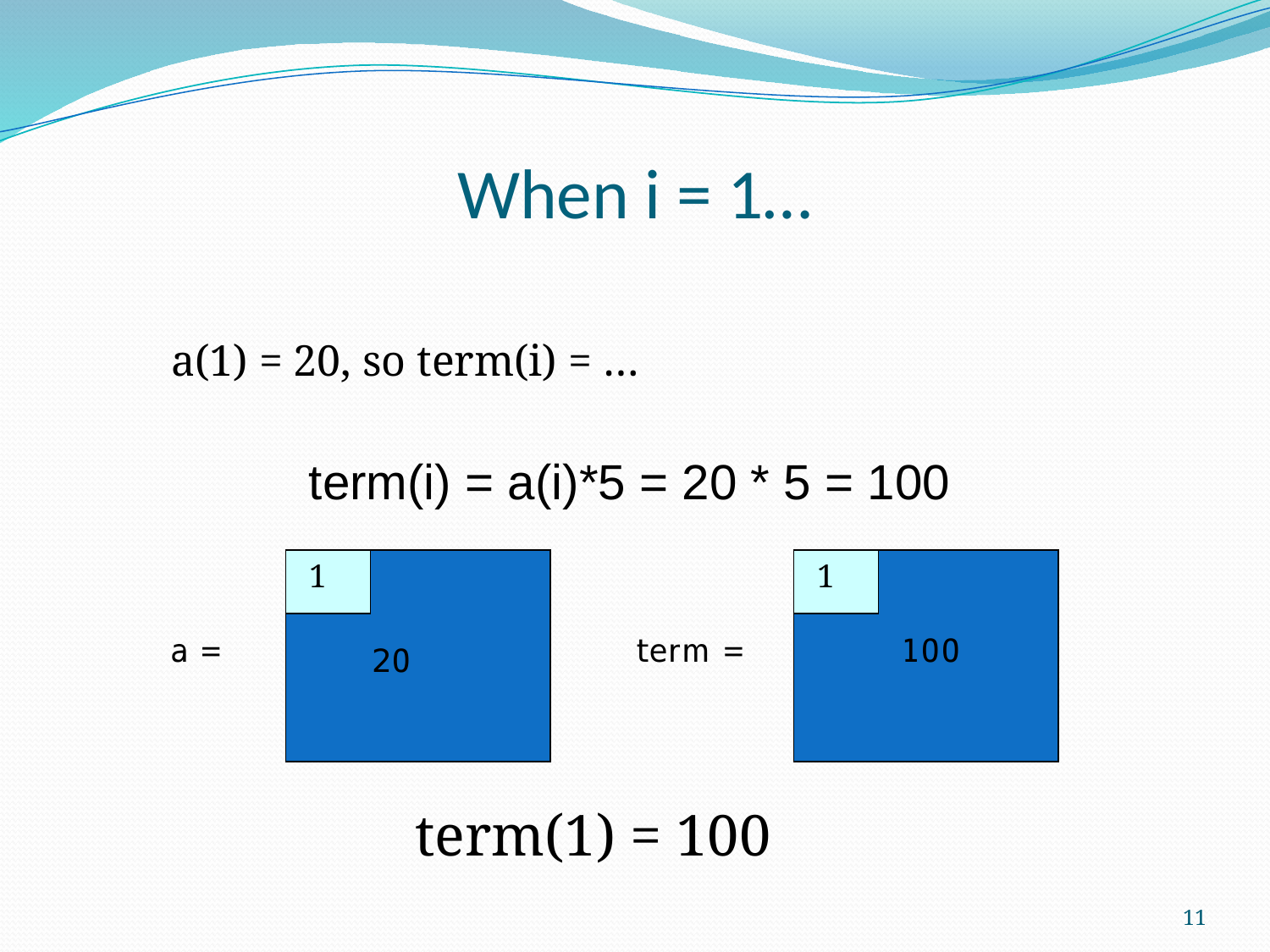

# When i = 1…
a(1) = 20, so term(i) = …
term(i) = a(i)*5 = 20 * 5 = 100

1

1
a =
term =
100
20
term(1) = 100
11